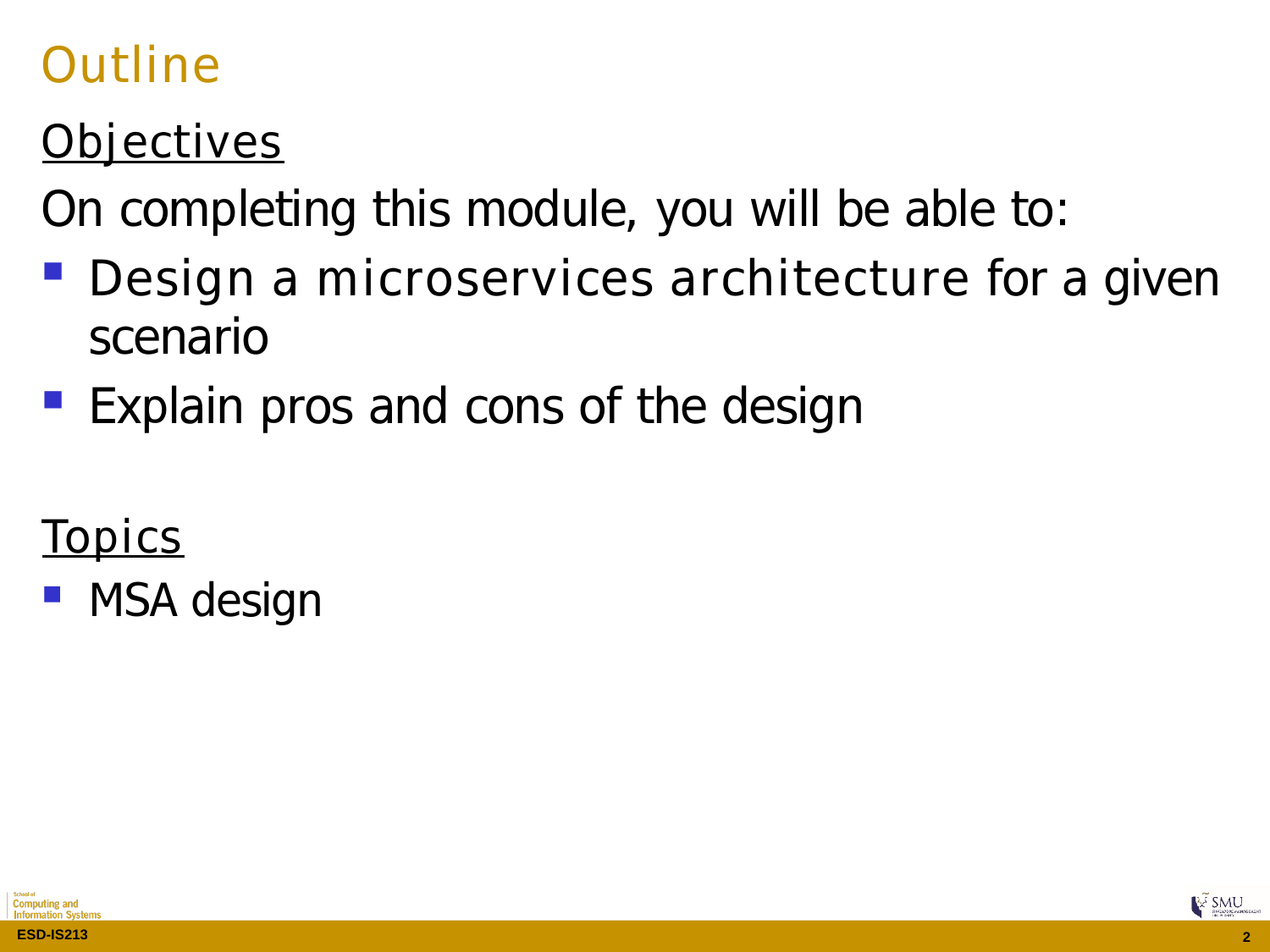

# Outline
Objectives
On completing this module, you will be able to:
Design a microservices architecture for a given scenario
Explain pros and cons of the design

Topics
MSA design

2